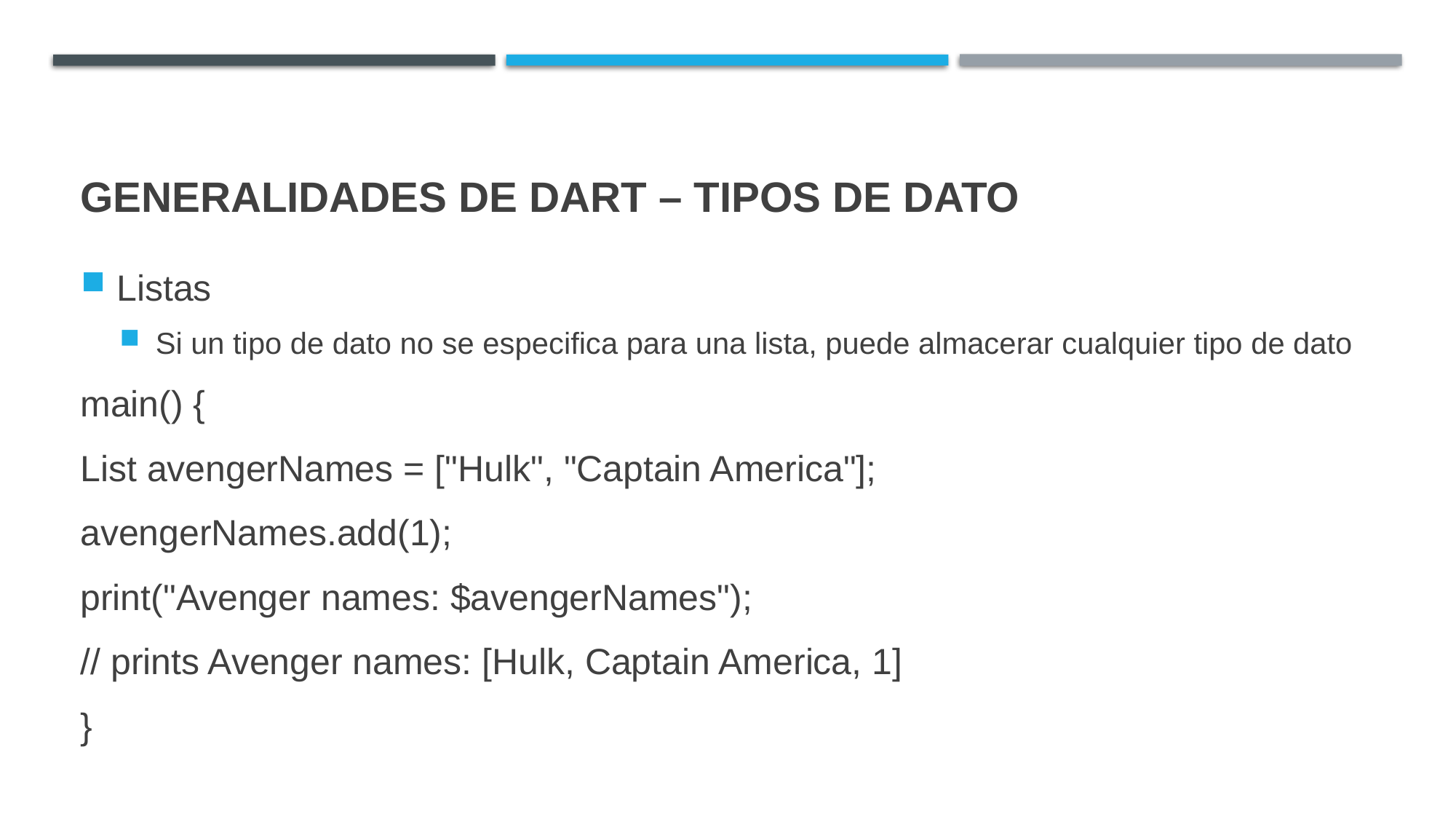

# Generalidades de Dart – tipos de dato
Listas
Si un tipo de dato no se especifica para una lista, puede almacerar cualquier tipo de dato
main() {
List avengerNames = ["Hulk", "Captain America"];
avengerNames.add(1);
print("Avenger names: $avengerNames");
// prints Avenger names: [Hulk, Captain America, 1]
}